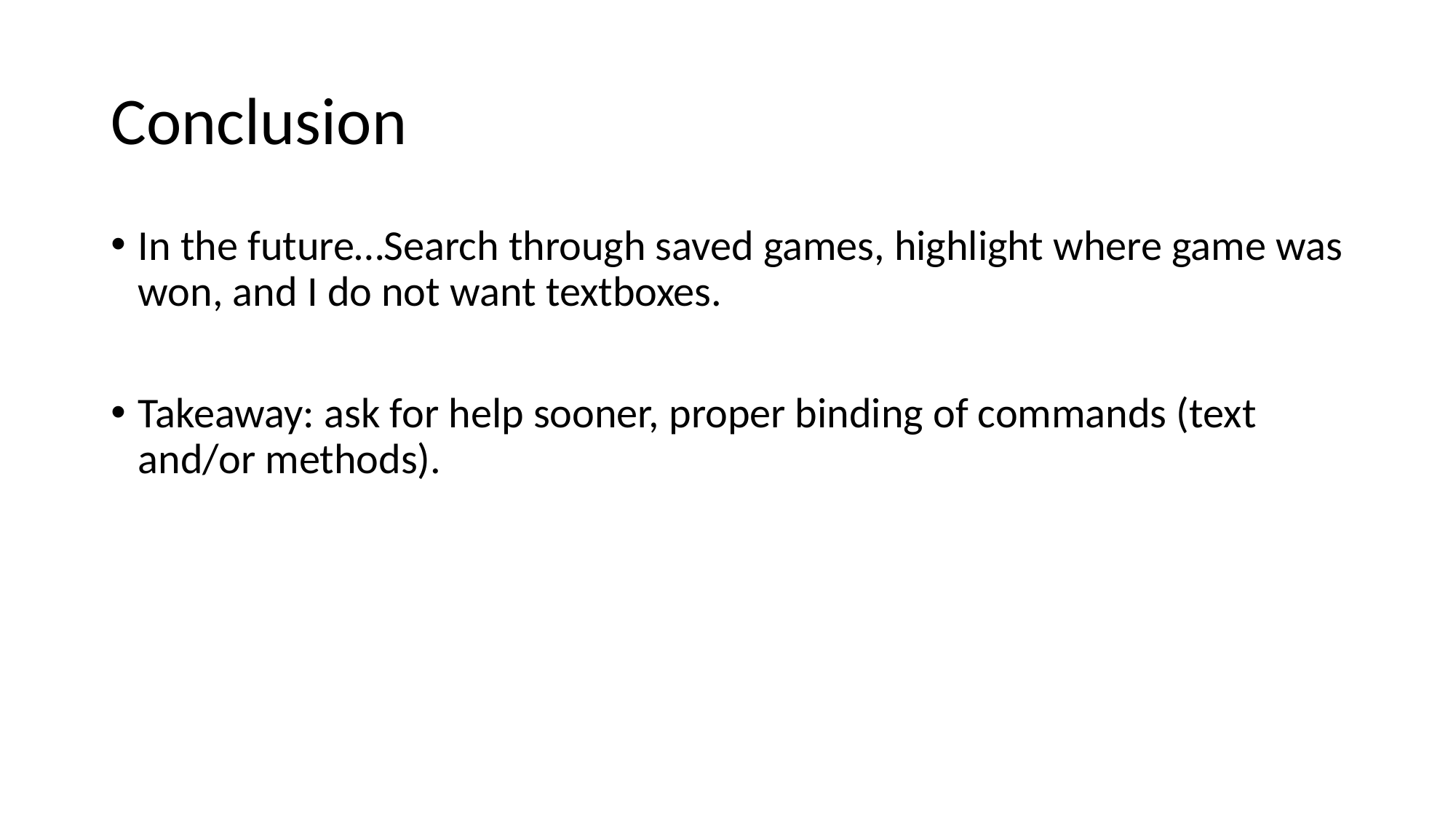

# Conclusion
In the future…Search through saved games, highlight where game was won, and I do not want textboxes.

Takeaway: ask for help sooner, proper binding of commands (text and/or methods).